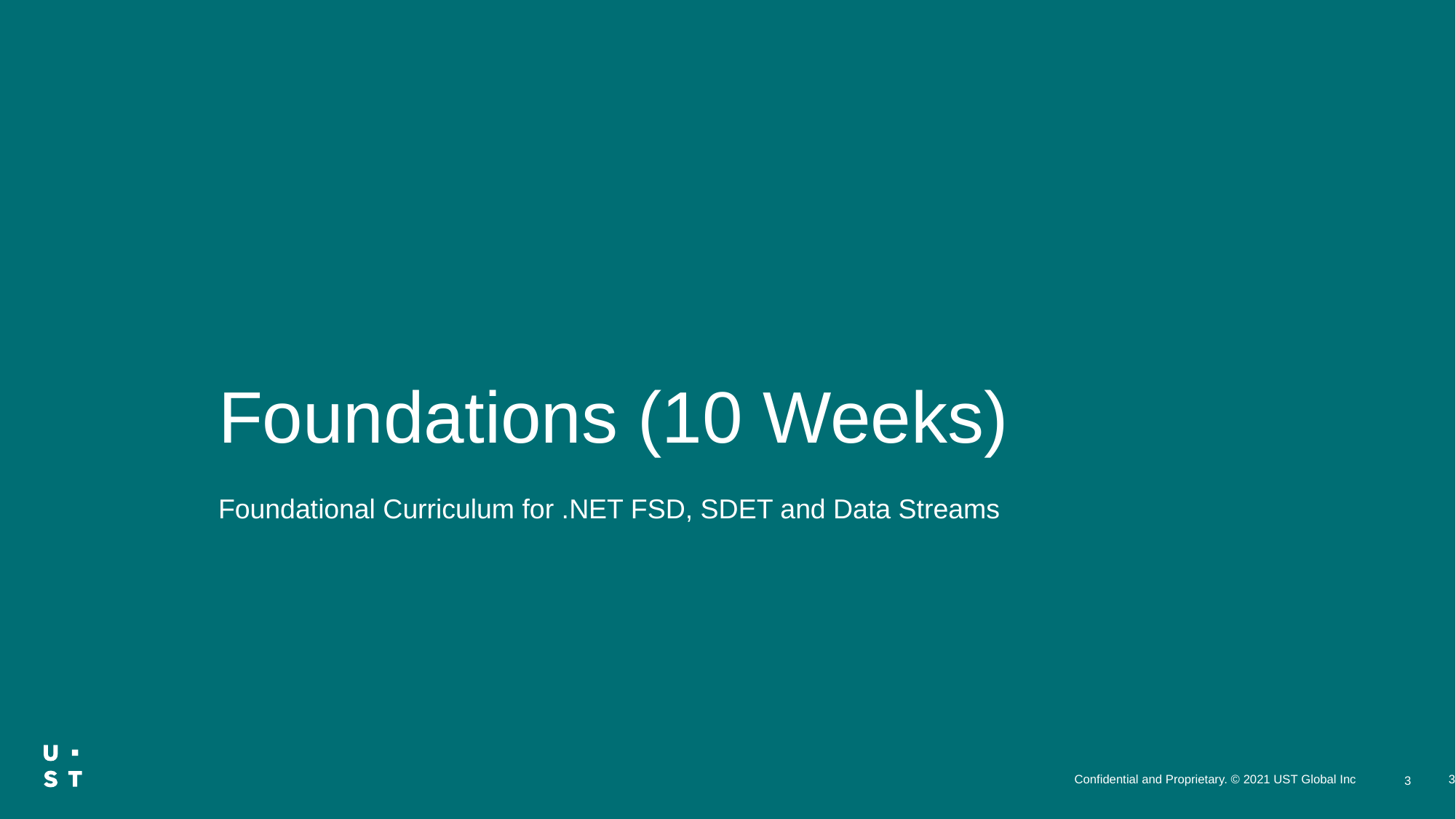

# Foundations (10 Weeks)
Foundational Curriculum for .NET FSD, SDET and Data Streams
3